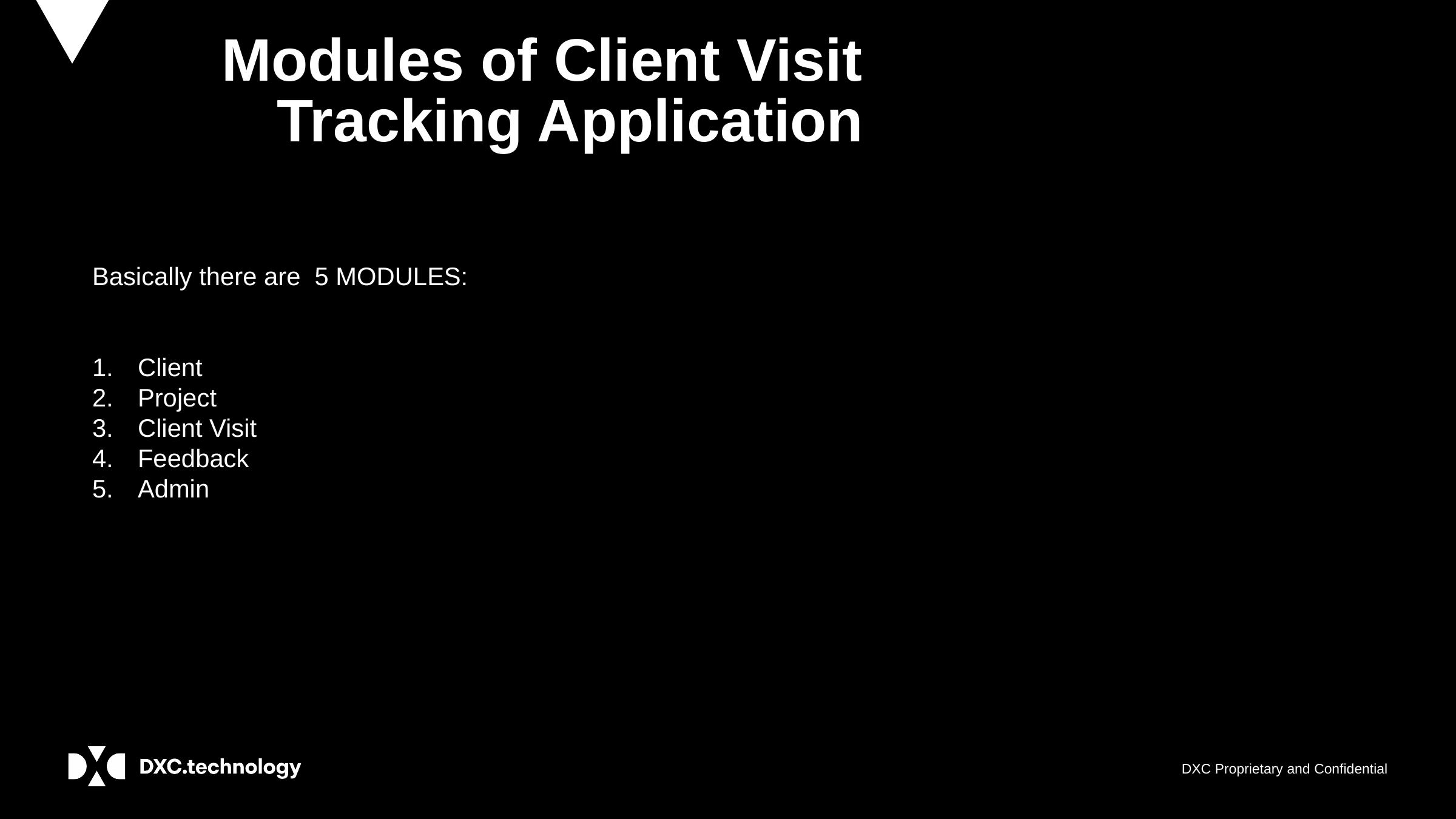

Modules of Client Visit
	Tracking Application
Basically there are  5 MODULES:

Client
Project
Client Visit
Feedback
Admin